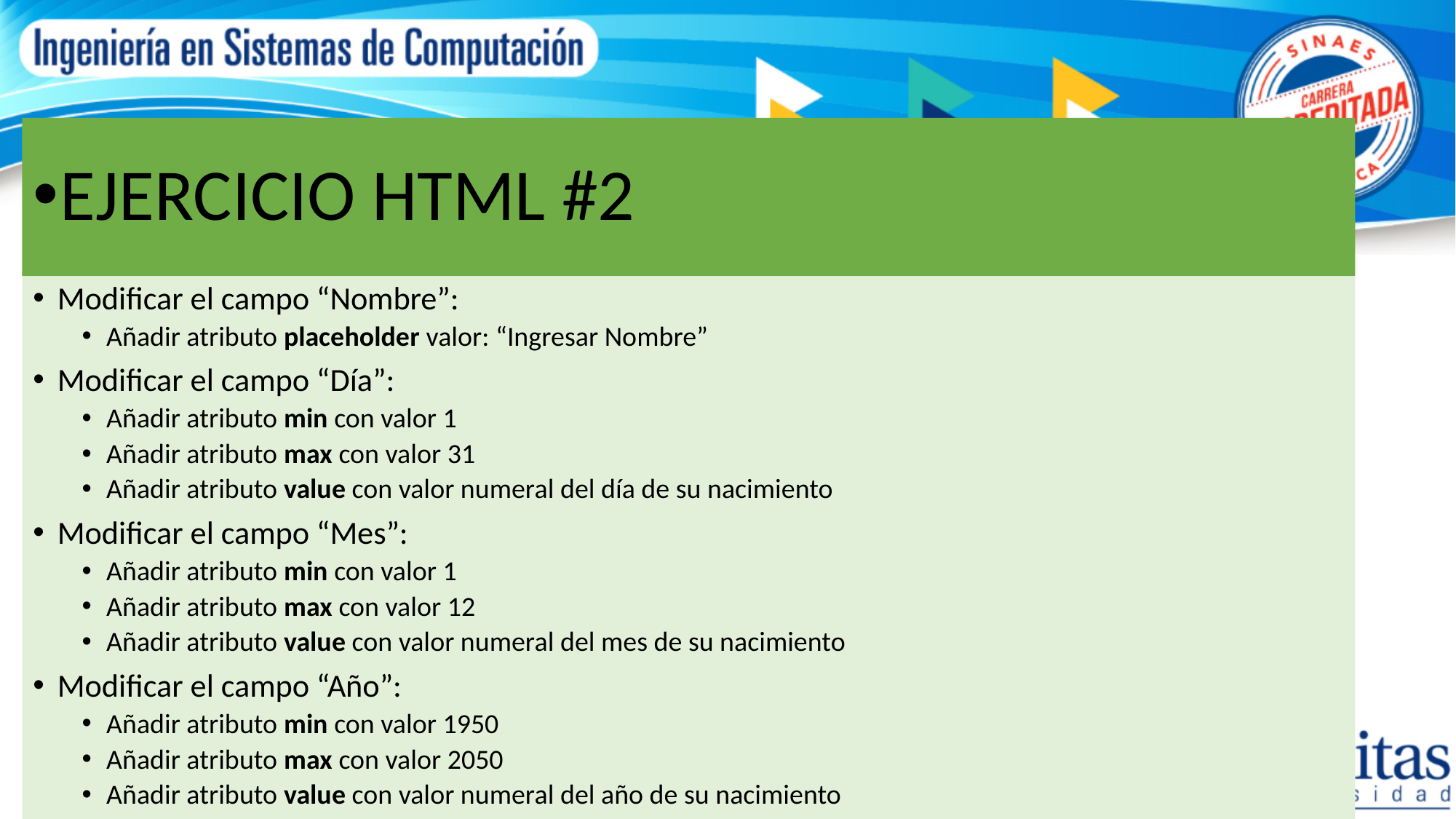

# EJERCICIO HTML #2
Modificar el campo “Nombre”:
Añadir atributo placeholder valor: “Ingresar Nombre”
Modificar el campo “Día”:
Añadir atributo min con valor 1
Añadir atributo max con valor 31
Añadir atributo value con valor numeral del día de su nacimiento
Modificar el campo “Mes”:
Añadir atributo min con valor 1
Añadir atributo max con valor 12
Añadir atributo value con valor numeral del mes de su nacimiento
Modificar el campo “Año”:
Añadir atributo min con valor 1950
Añadir atributo max con valor 2050
Añadir atributo value con valor numeral del año de su nacimiento